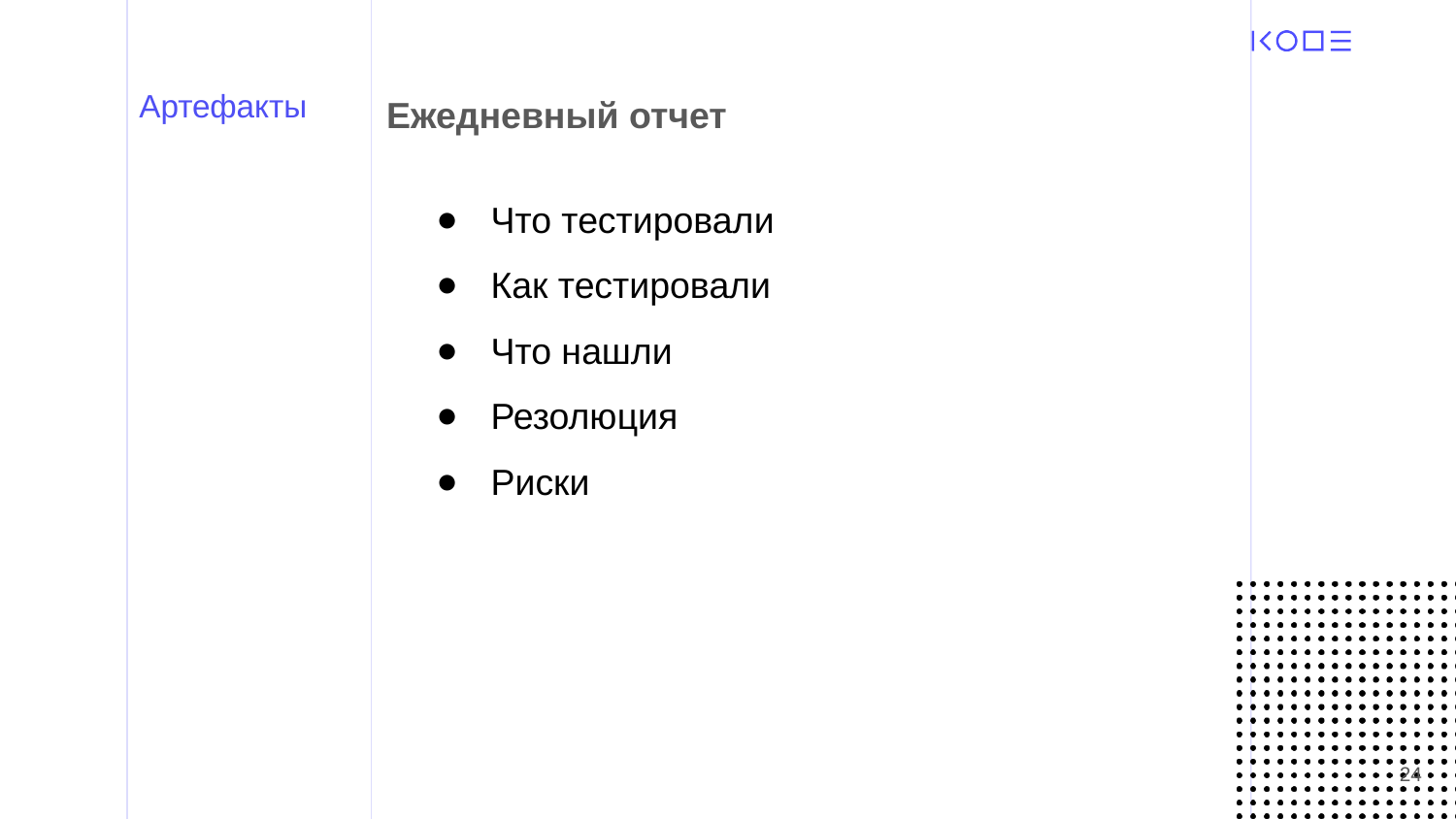

# Артефакты
Ежедневный отчет
Что тестировали
Как тестировали
Что нашли
Резолюция
Риски

24